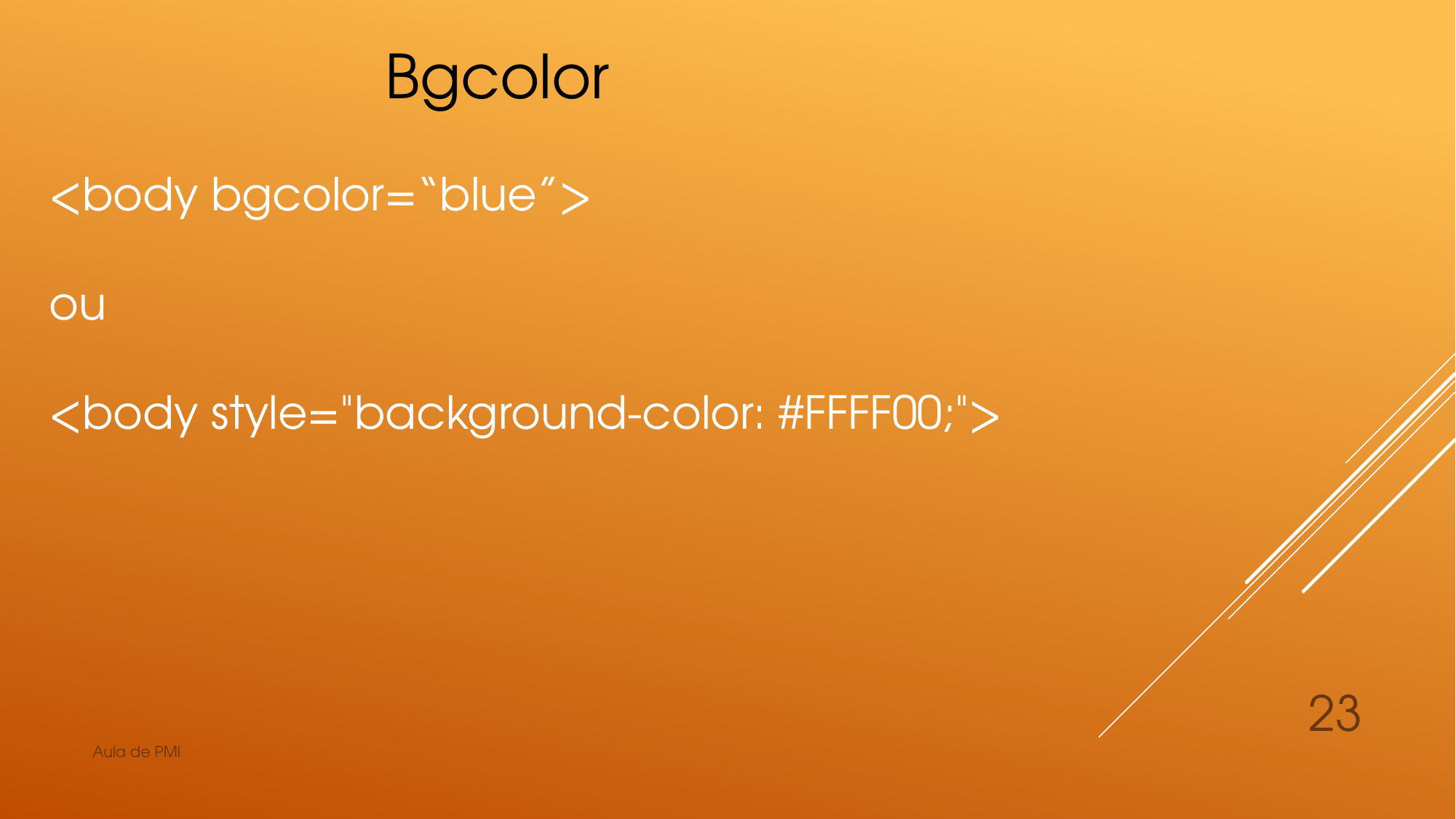

Bgcolor
<body bgcolor=“blue”>

ou

<body style="background-color: #FFFF00;">

23
Aula de PMI